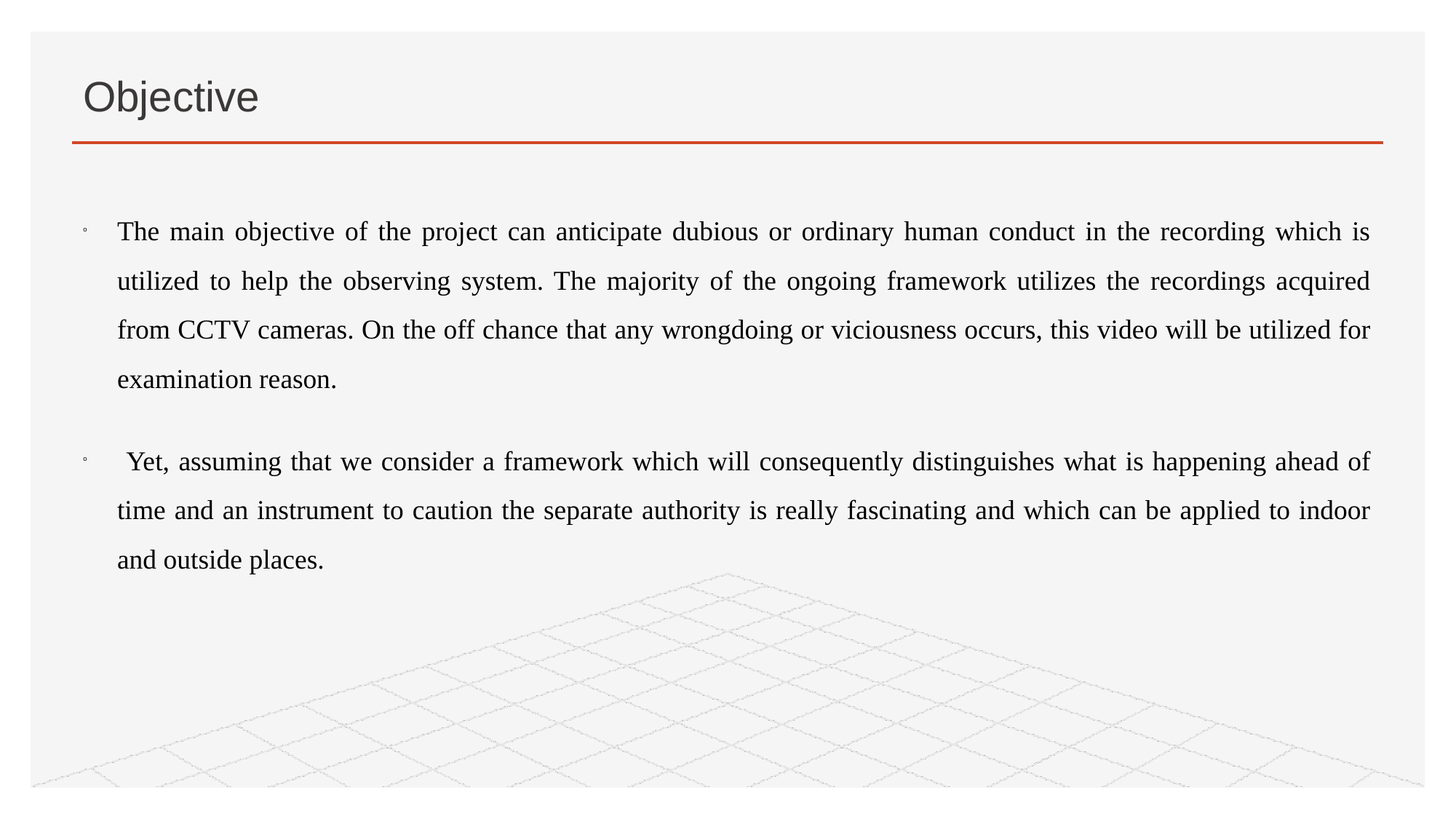

# Objective
The main objective of the project can anticipate dubious or ordinary human conduct in the recording which is utilized to help the observing system. The majority of the ongoing framework utilizes the recordings acquired from CCTV cameras. On the off chance that any wrongdoing or viciousness occurs, this video will be utilized for examination reason.
 Yet, assuming that we consider a framework which will consequently distinguishes what is happening ahead of time and an instrument to caution the separate authority is really fascinating and which can be applied to indoor and outside places.